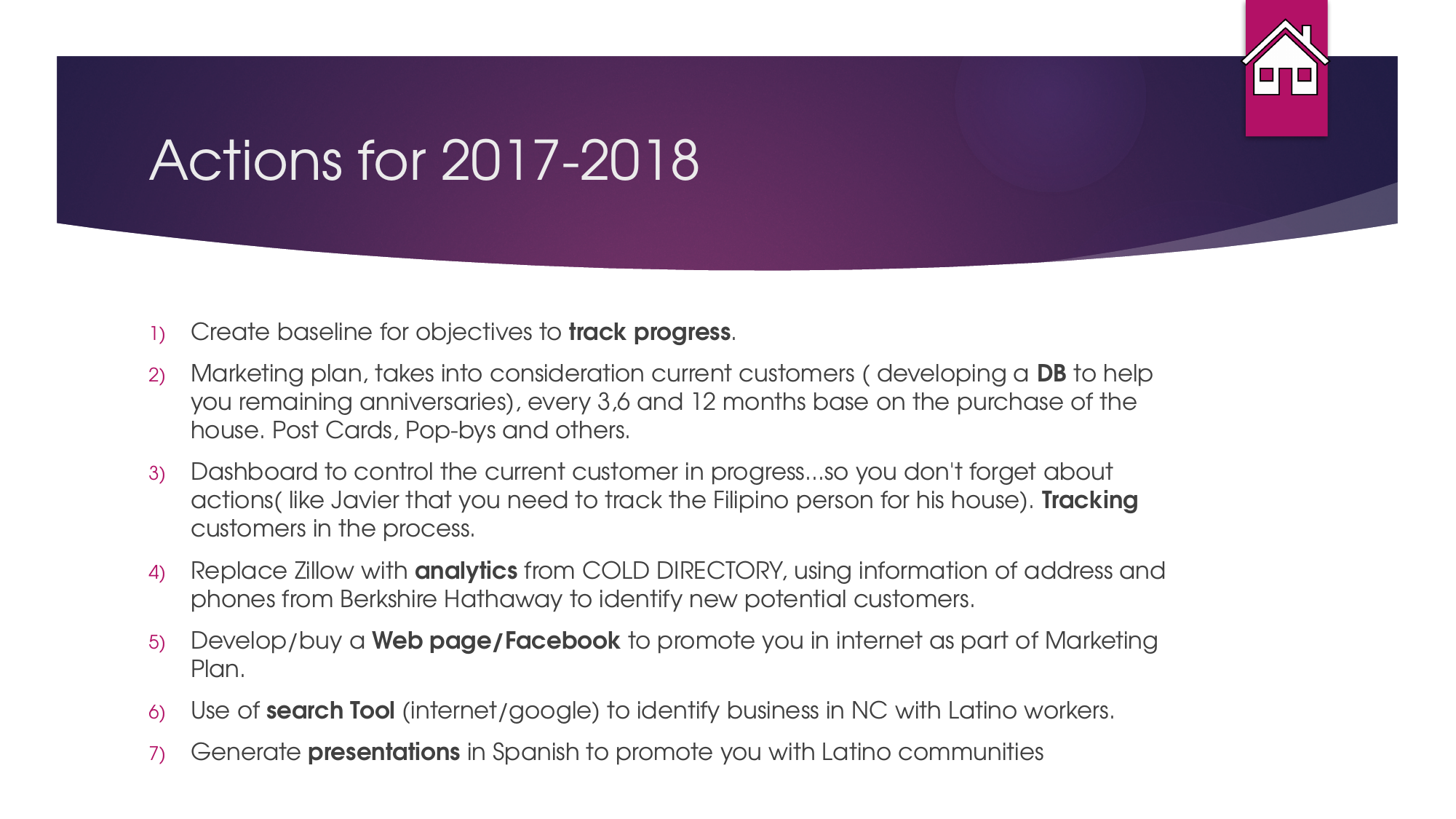

# Actions for 2017-2018
Create baseline for objectives to track progress.
Marketing plan, takes into consideration current customers ( developing a DB to help you remaining anniversaries), every 3,6 and 12 months base on the purchase of the house. Post Cards, Pop-bys and others.
Dashboard to control the current customer in progress...so you don't forget about actions( like Javier that you need to track the Filipino person for his house). Tracking customers in the process.
Replace Zillow with analytics from COLD DIRECTORY, using information of address and phones from Berkshire Hathaway to identify new potential customers.
Develop/buy a Web page/Facebook to promote you in internet as part of Marketing Plan.
Use of search Tool (internet/google) to identify business in NC with Latino workers.
Generate presentations in Spanish to promote you with Latino communities